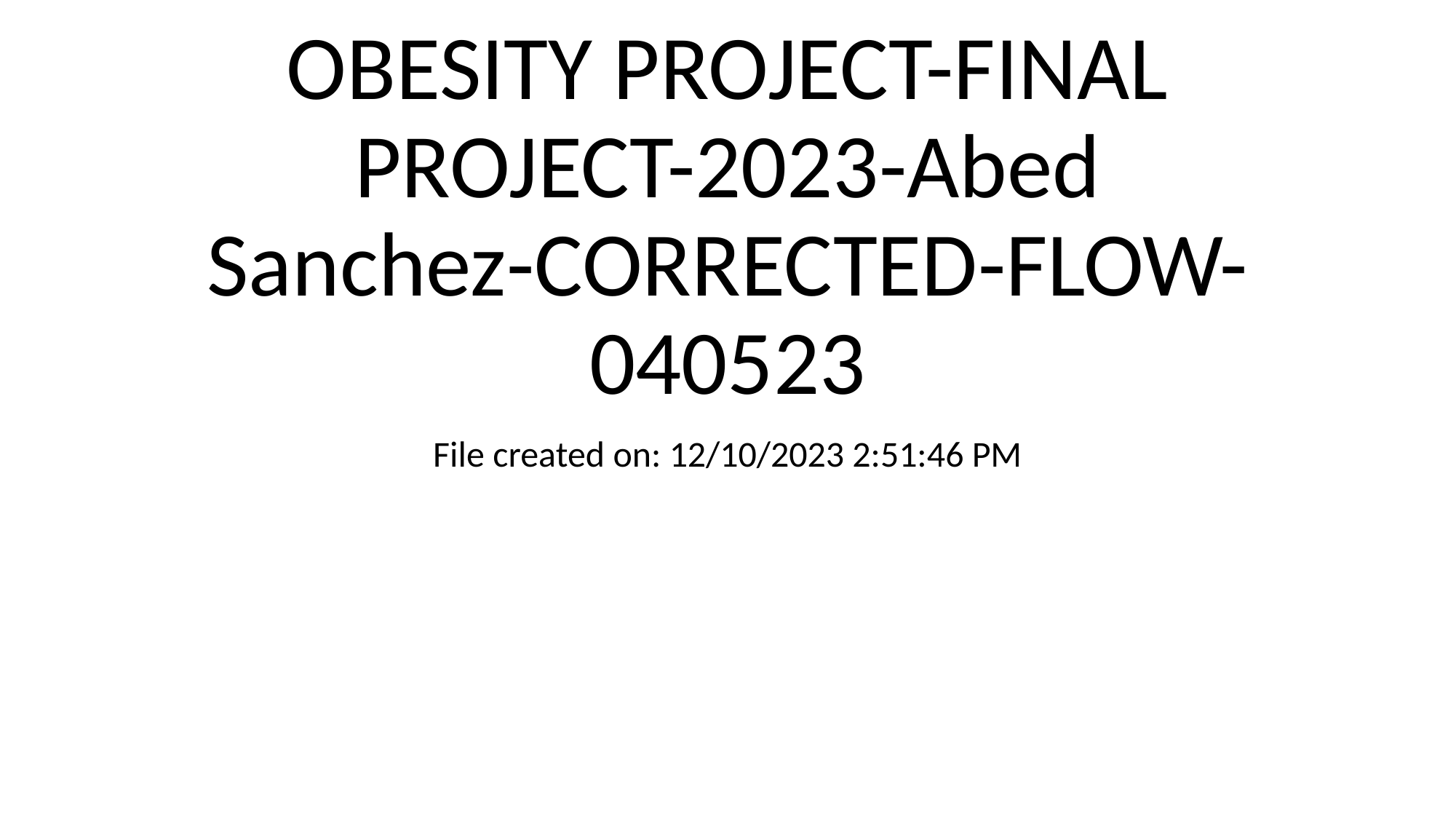

# OBESITY PROJECT-FINAL PROJECT-2023-Abed Sanchez-CORRECTED-FLOW-040523
File created on: 12/10/2023 2:51:46 PM